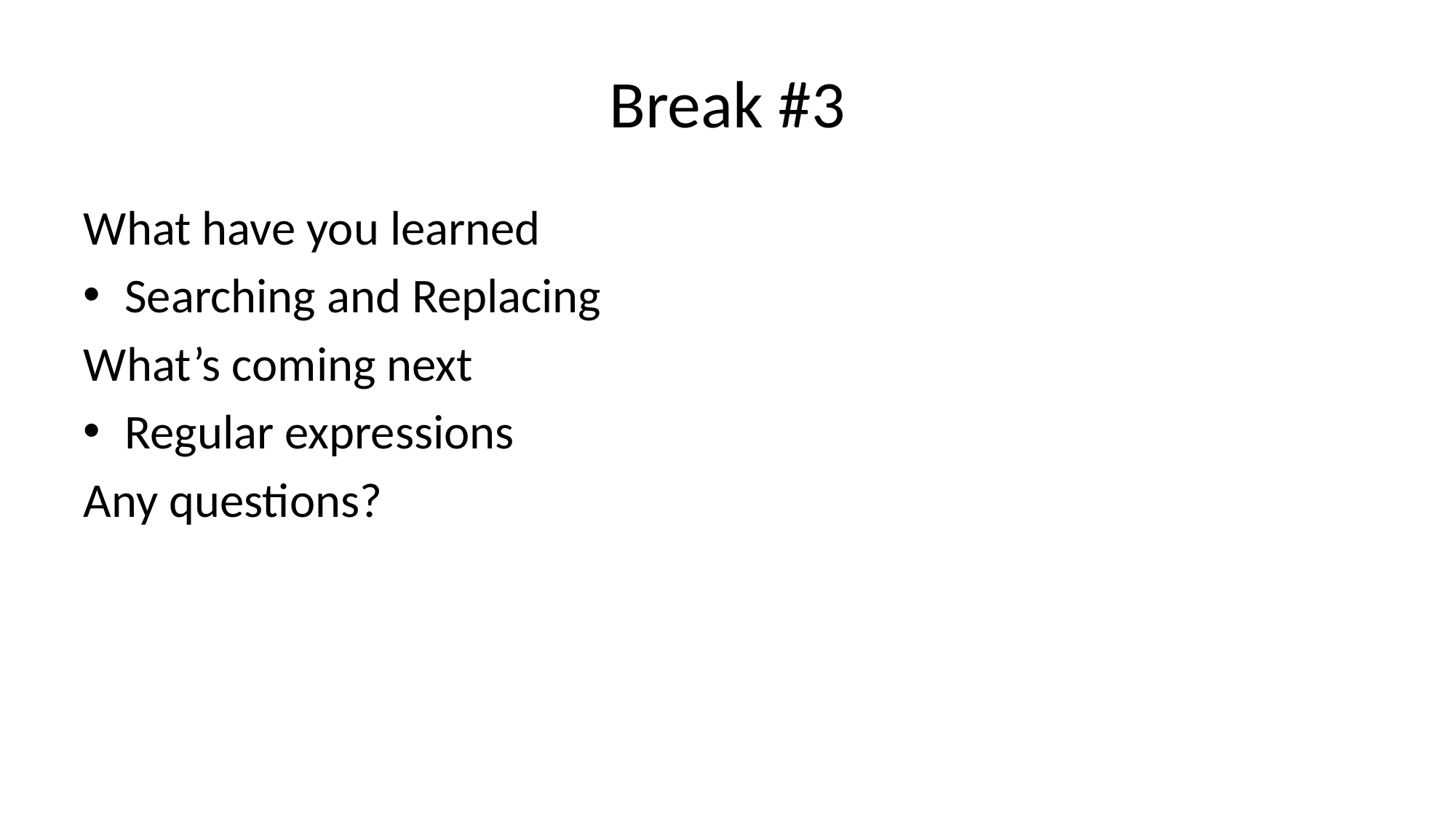

# Break #3
What have you learned
Searching and Replacing
What’s coming next
Regular expressions
Any questions?